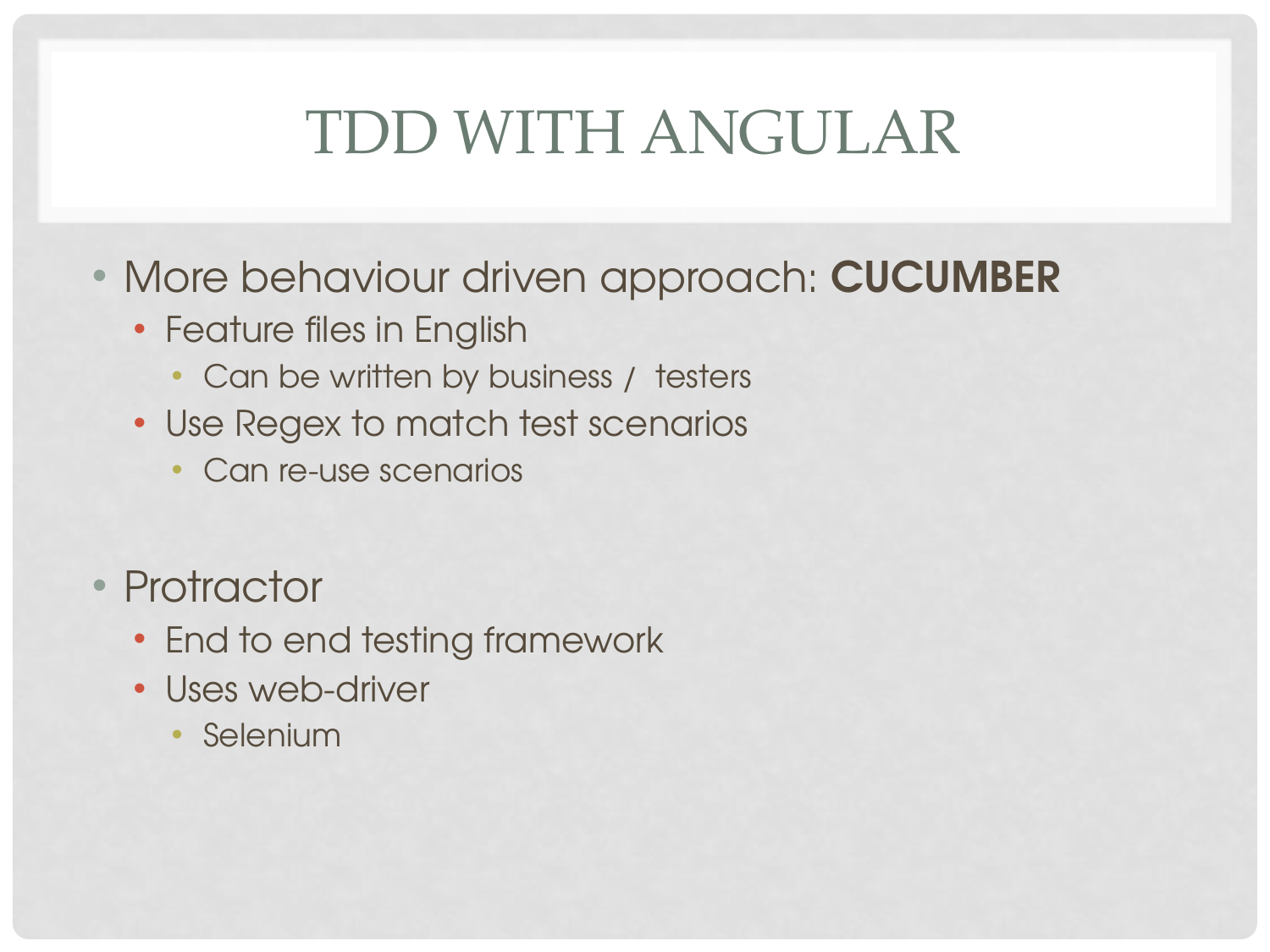

# TDD with Angular
More behaviour driven approach: CUCUMBER
Feature files in English
Can be written by business /  testers
Use Regex to match test scenarios
Can re-use scenarios

Protractor
End to end testing framework
Uses web-driver
Selenium